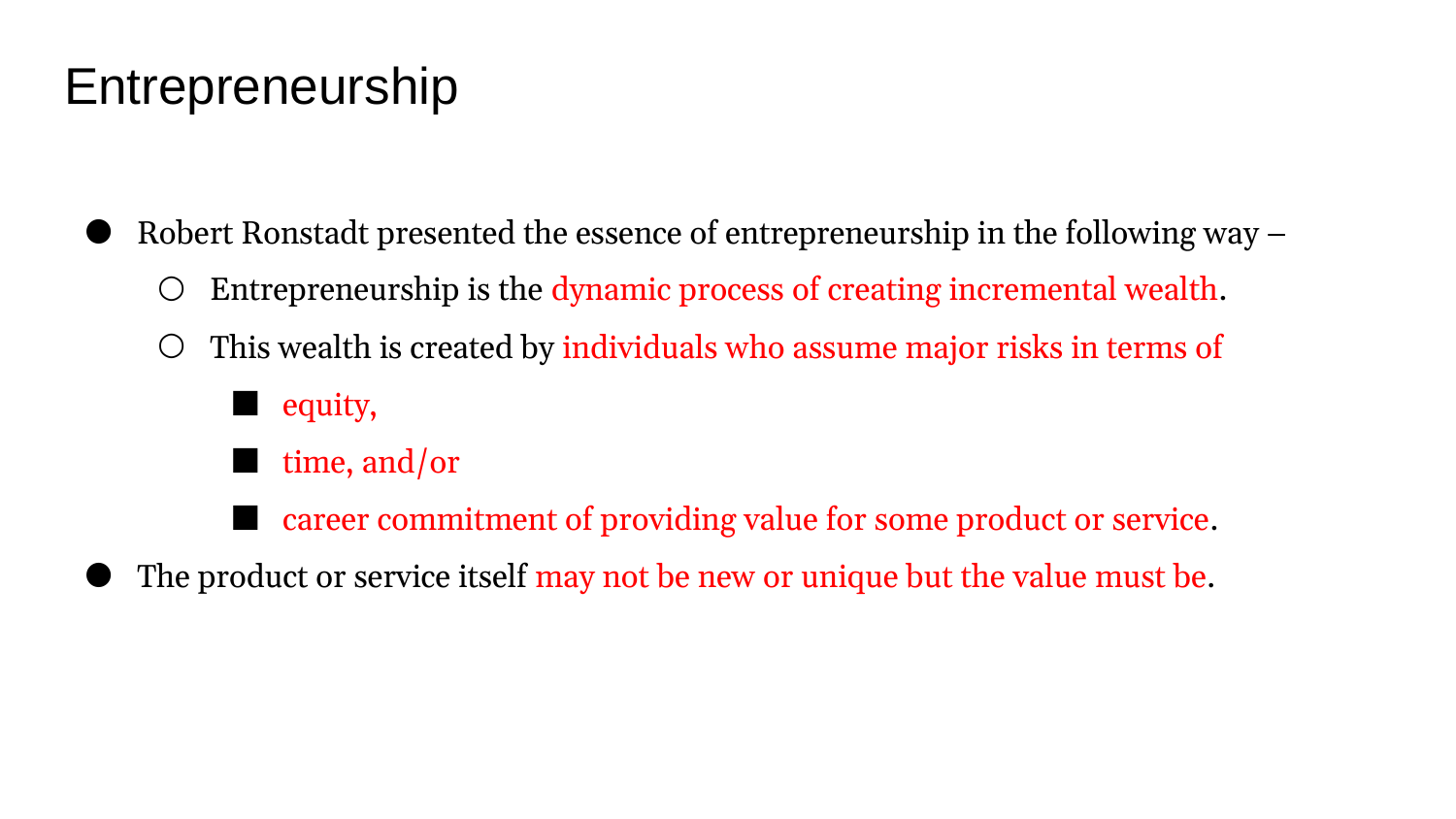

# Entrepreneurship
Robert Ronstadt presented the essence of entrepreneurship in the following way –
Entrepreneurship is the dynamic process of creating incremental wealth.
This wealth is created by individuals who assume major risks in terms of
equity,
time, and/or
career commitment of providing value for some product or service.
The product or service itself may not be new or unique but the value must be.